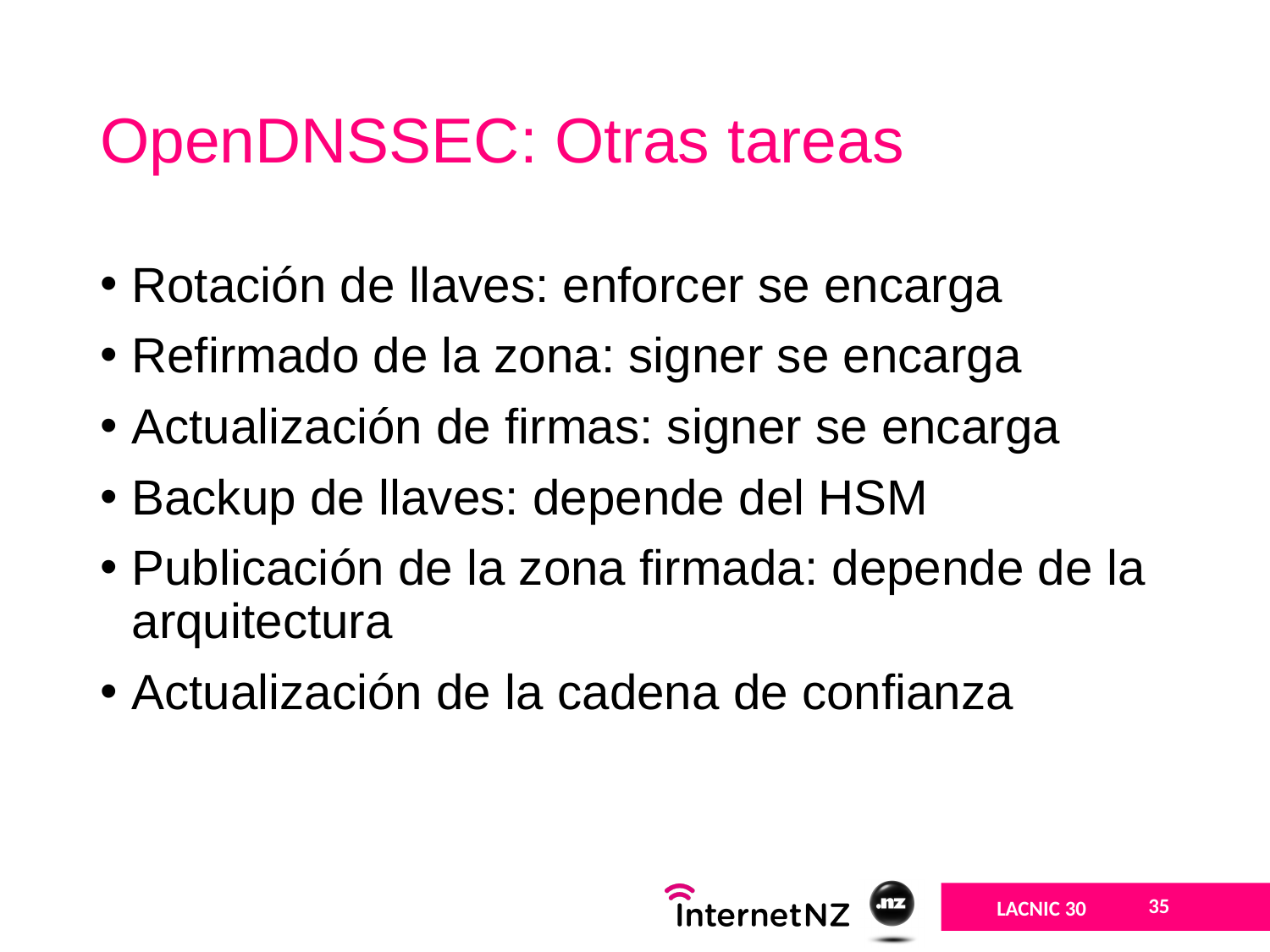

# OpenDNSSEC: Otras tareas
Rotación de llaves: enforcer se encarga
Refirmado de la zona: signer se encarga
Actualización de firmas: signer se encarga
Backup de llaves: depende del HSM
Publicación de la zona firmada: depende de la arquitectura
Actualización de la cadena de confianza
35
LACNIC 30